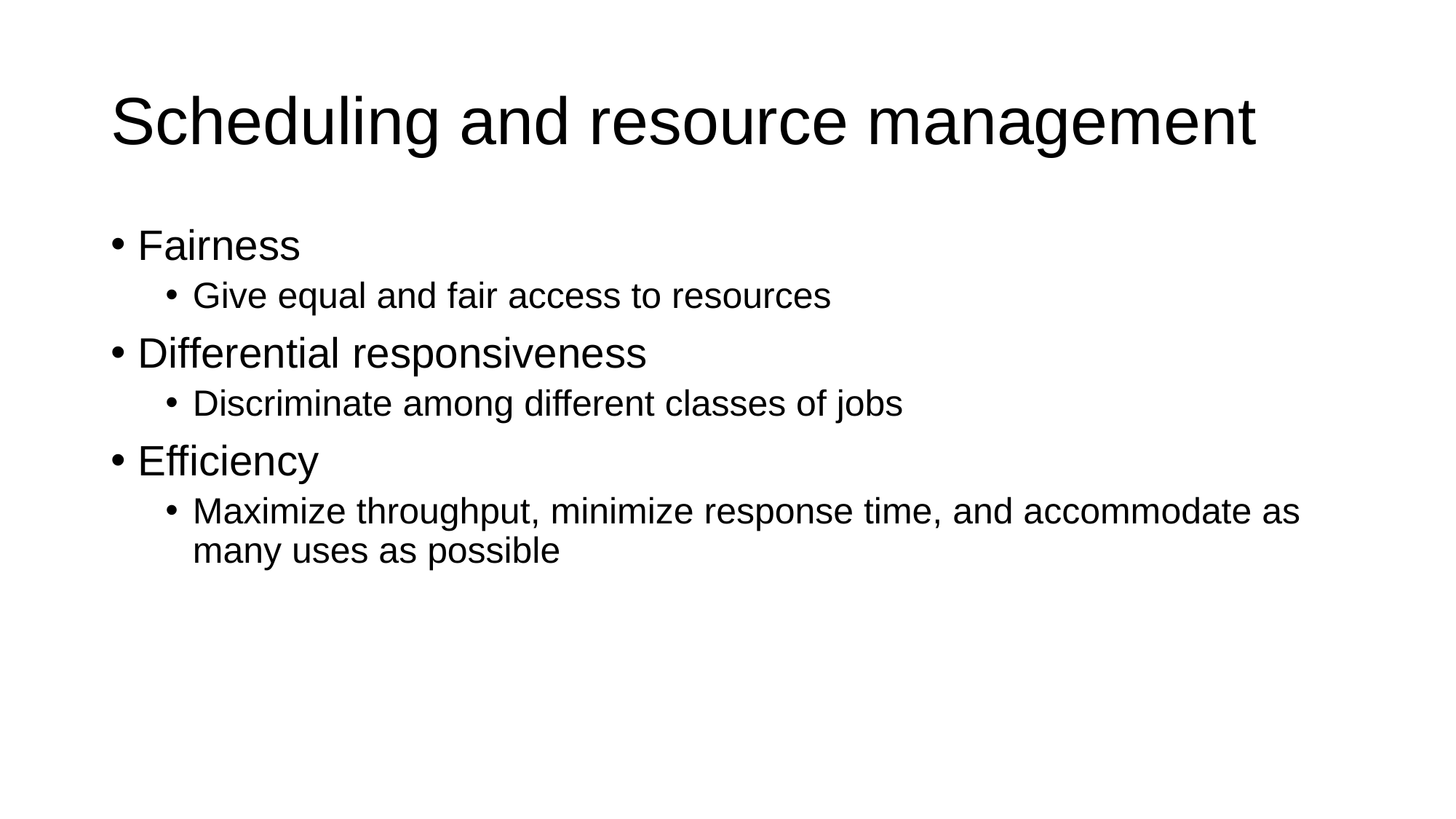

# Scheduling and resource management
Fairness
Give equal and fair access to resources
Differential responsiveness
Discriminate among different classes of jobs
Efficiency
Maximize throughput, minimize response time, and accommodate as many uses as possible